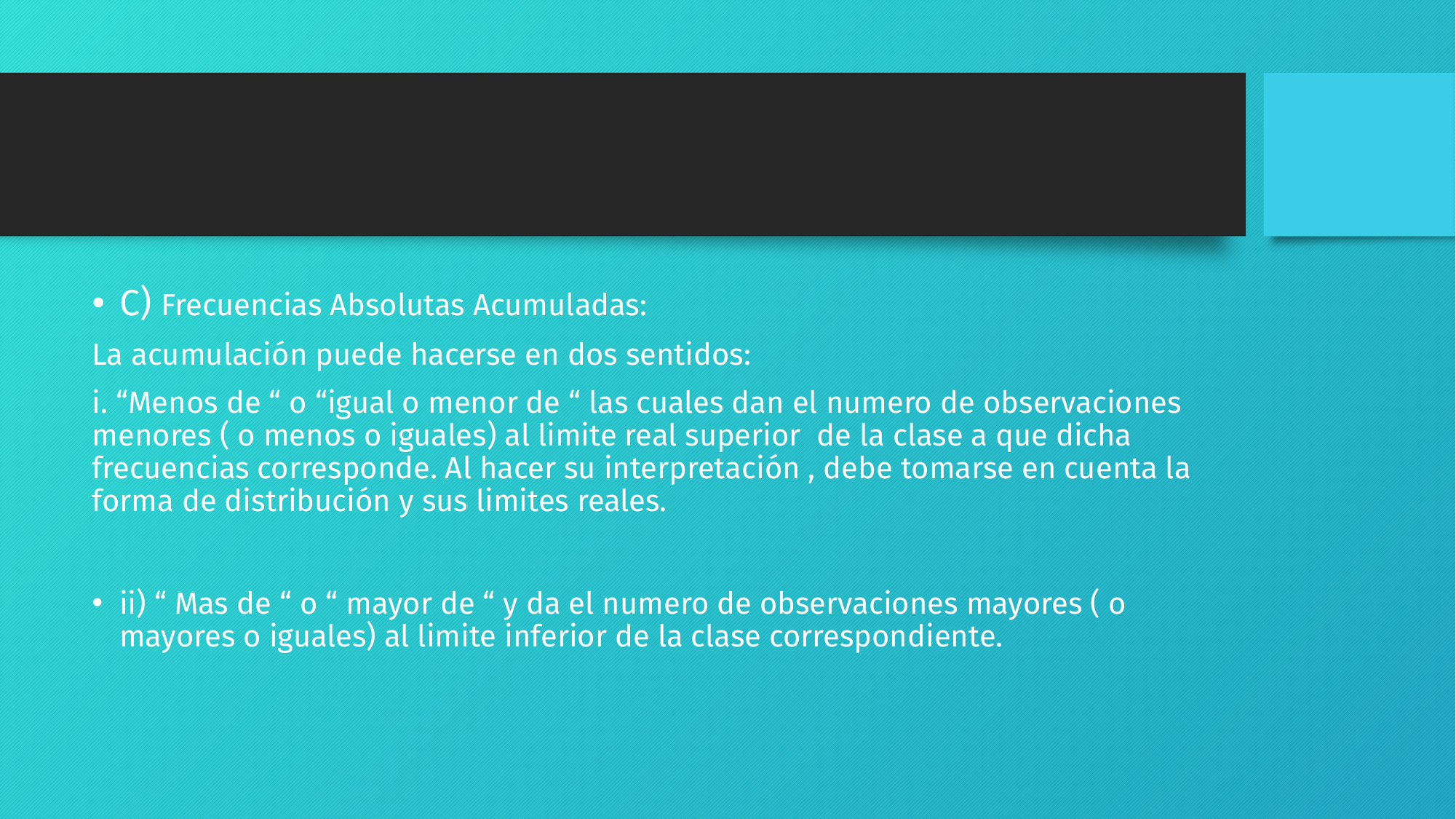

#
C) Frecuencias Absolutas Acumuladas:
La acumulación puede hacerse en dos sentidos:
i. “Menos de “ o “igual o menor de “ las cuales dan el numero de observaciones menores ( o menos o iguales) al limite real superior  de la clase a que dicha frecuencias corresponde. Al hacer su interpretación , debe tomarse en cuenta la forma de distribución y sus limites reales.

ii) “ Mas de “ o “ mayor de “ y da el numero de observaciones mayores ( o mayores o iguales) al limite inferior de la clase correspondiente.